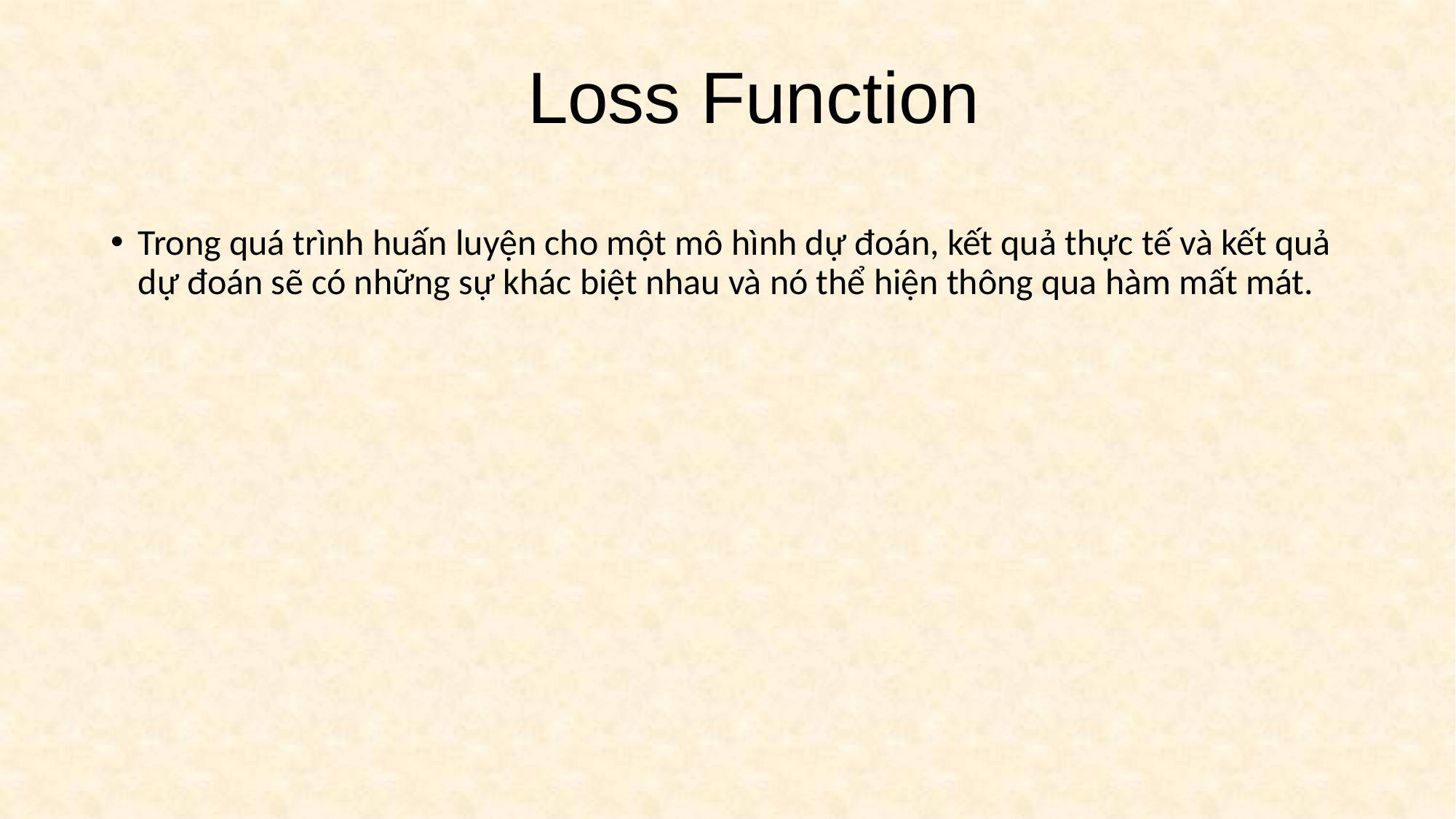

Loss Function
Trong quá trình huấn luyện cho một mô hình dự đoán, kết quả thực tế và kết quả dự đoán sẽ có những sự khác biệt nhau và nó thể hiện thông qua hàm mất mát.